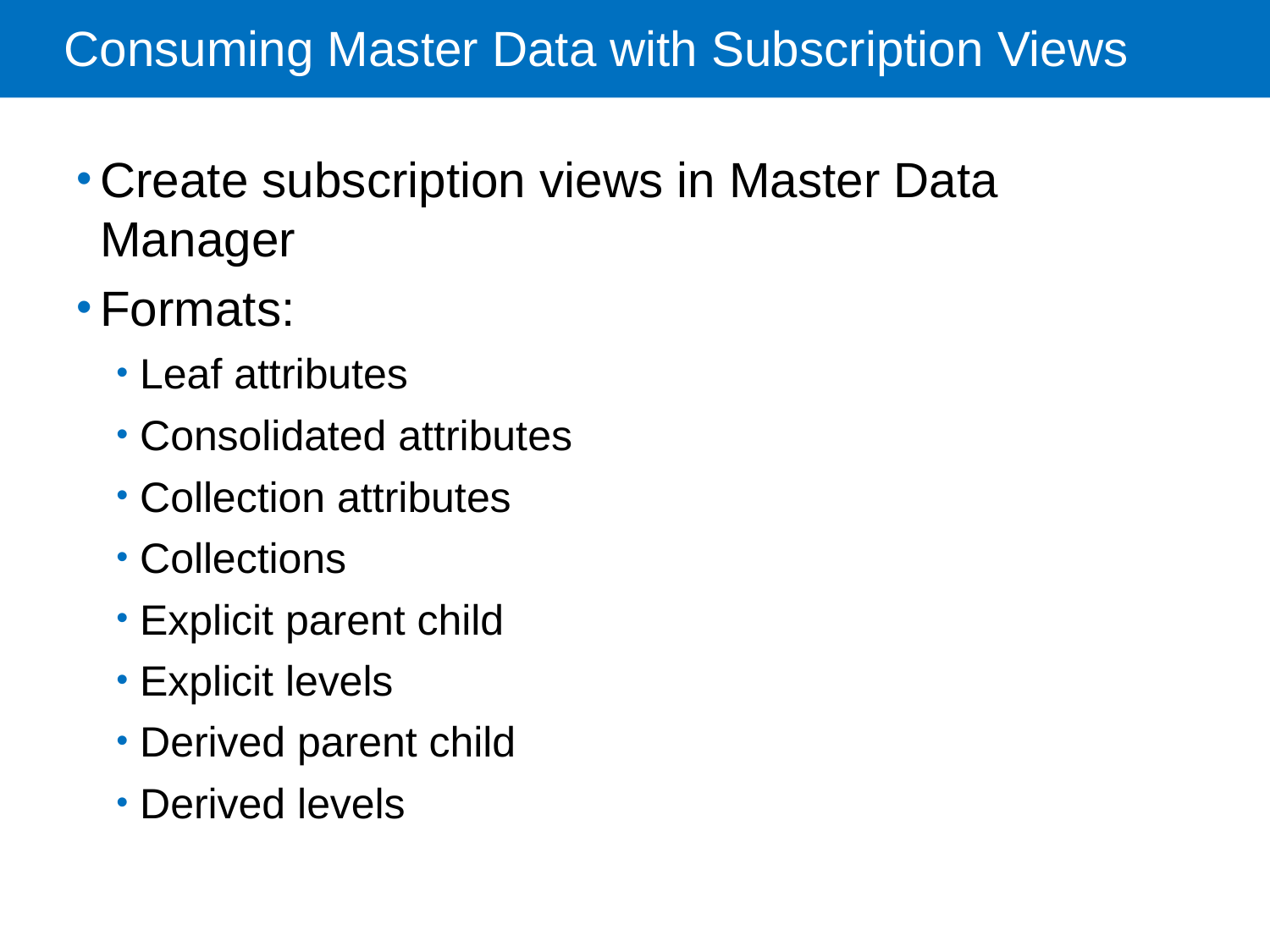

# Consuming Master Data with Subscription Views
Create subscription views in Master Data Manager
Formats:
Leaf attributes
Consolidated attributes
Collection attributes
Collections
Explicit parent child
Explicit levels
Derived parent child
Derived levels